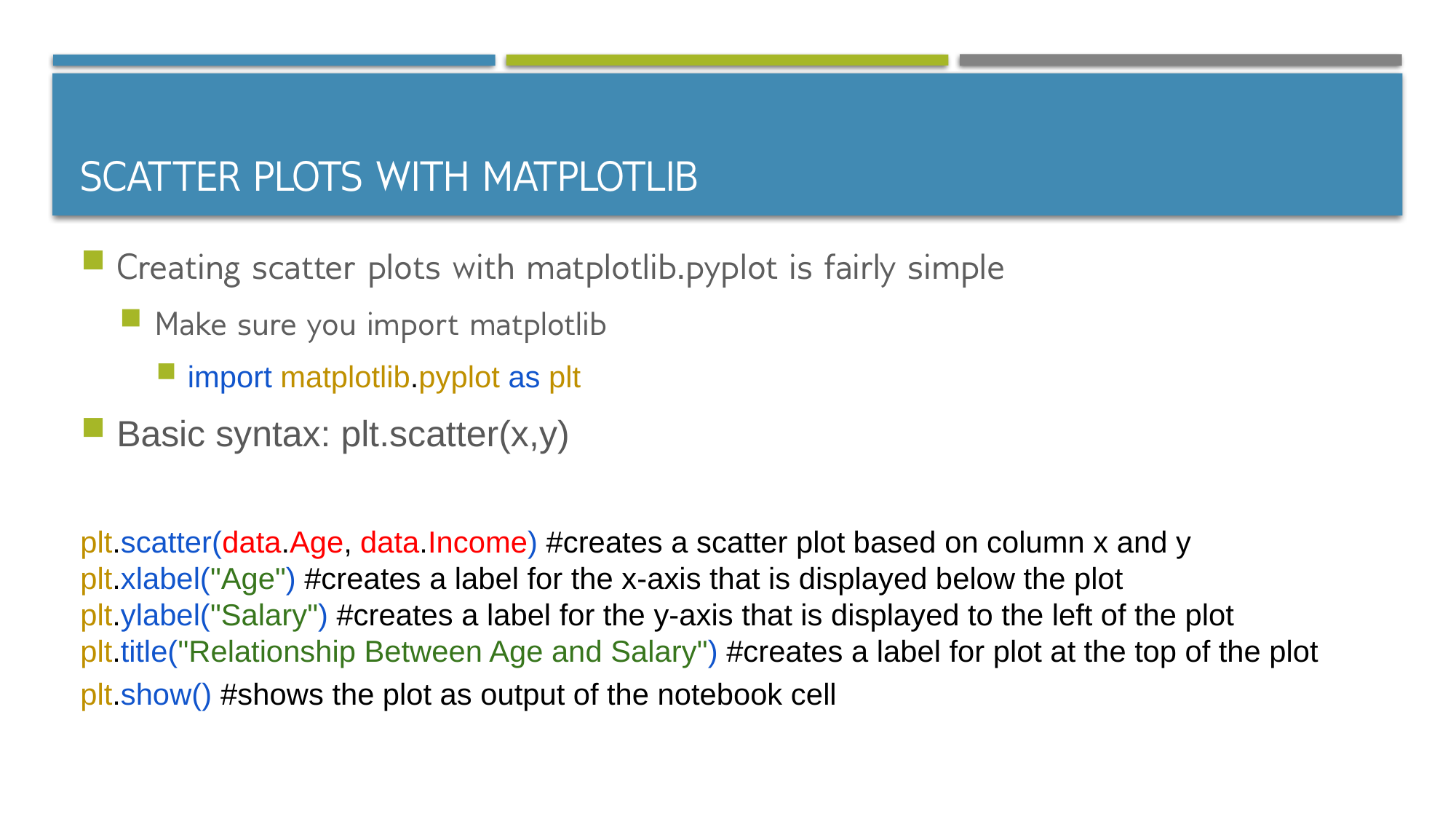

# Scatter Plots with MatPlotLib
Creating scatter plots with matplotlib.pyplot is fairly simple
Make sure you import matplotlib
import matplotlib.pyplot as plt
Basic syntax: plt.scatter(x,y)

plt.scatter(data.Age, data.Income) #creates a scatter plot based on column x and y
plt.xlabel("Age") #creates a label for the x-axis that is displayed below the plot
plt.ylabel("Salary") #creates a label for the y-axis that is displayed to the left of the plot
plt.title("Relationship Between Age and Salary") #creates a label for plot at the top of the plot
plt.show() #shows the plot as output of the notebook cell